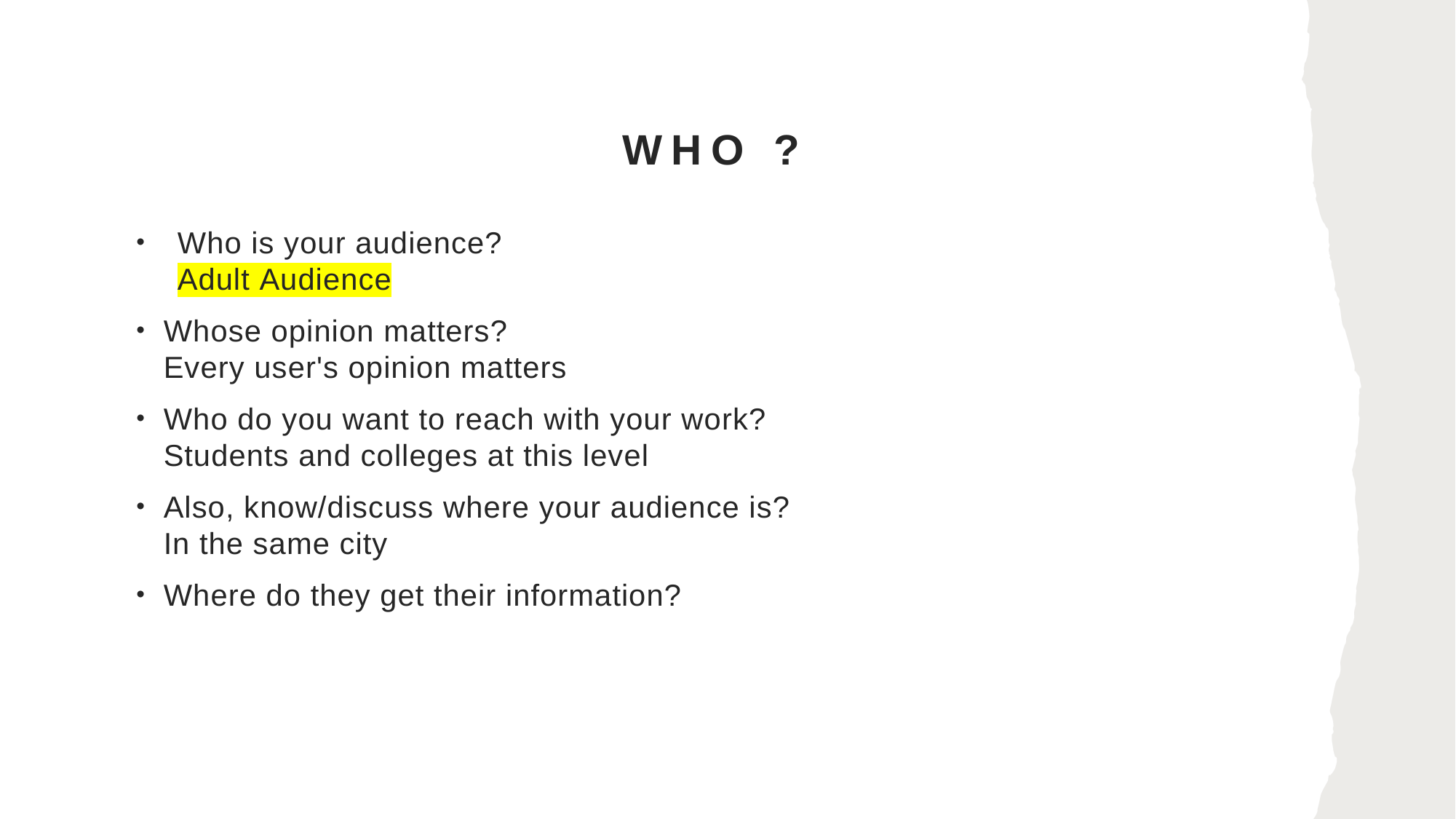

# Who ?
Who is your audience?
Adult Audience
Whose opinion matters?
Every user's opinion matters
Who do you want to reach with your work?
Students and colleges at this level
Also, know/discuss where your audience is?
In the same city
Where do they get their information?